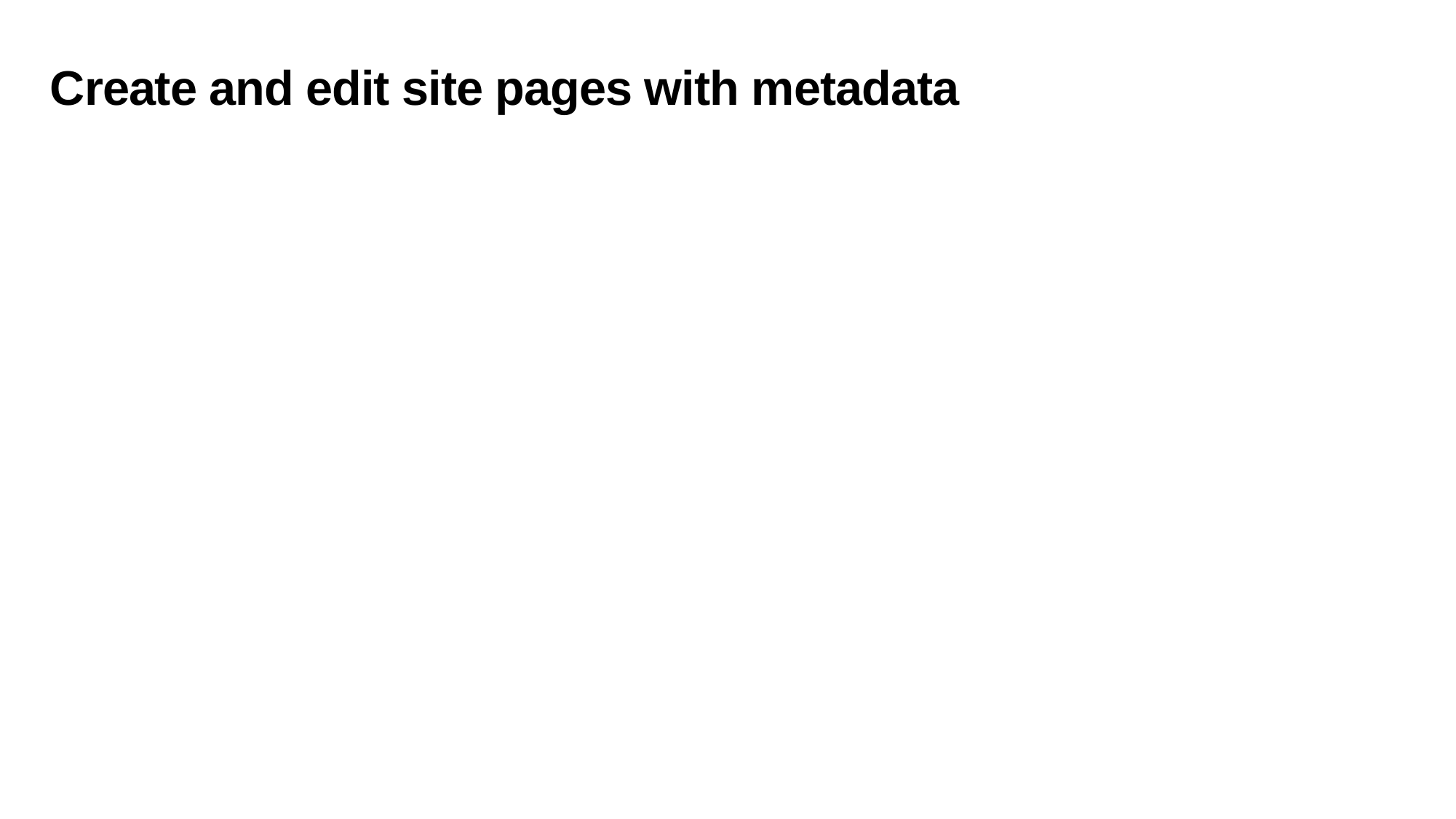

# Create and edit site pages with metadata